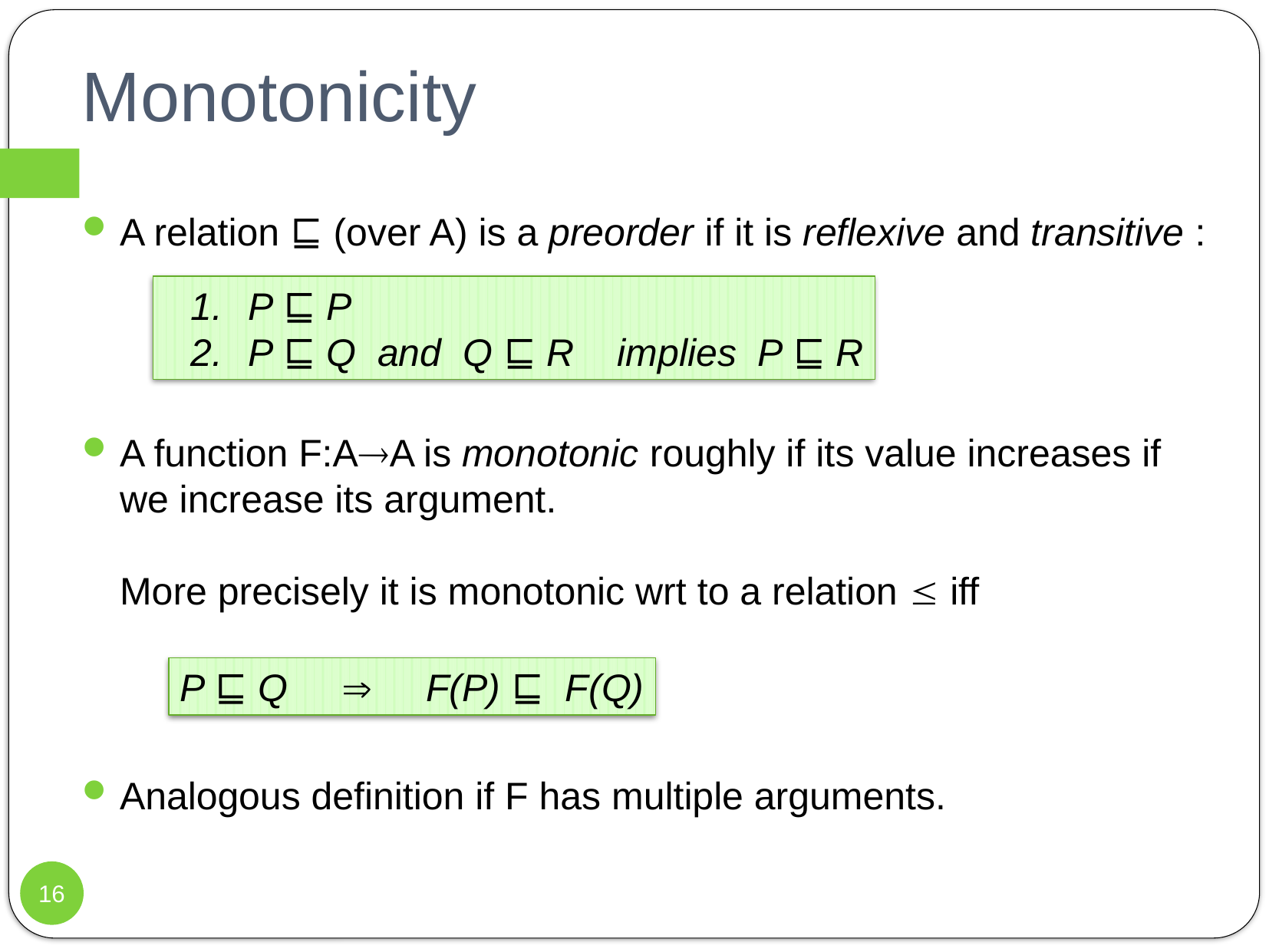

# Monotonicity
A relation ⊑ (over A) is a preorder if it is reflexive and transitive :

A function F:A→A is monotonic roughly if its value increases if we increase its argument.
More precisely it is monotonic wrt to a relation ≤ iff

Analogous definition if F has multiple arguments.

P ⊑ P
P ⊑ Q  and  Q ⊑ R    implies  P ⊑ R
P ⊑ Q     ⇒     F(P) ⊑  F(Q)
16